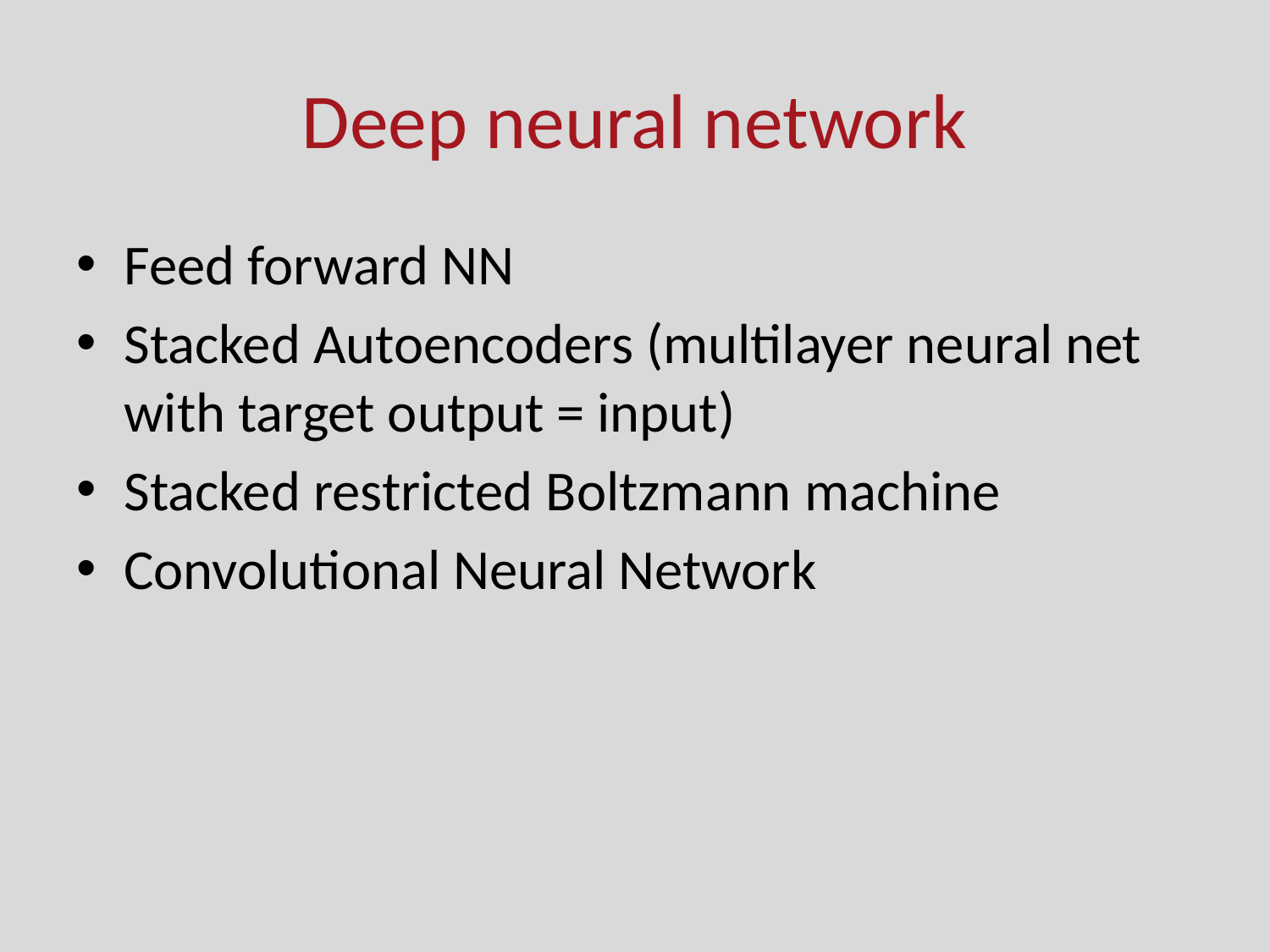

# Deep neural network
Feed forward NN
Stacked Autoencoders (multilayer neural net with target output = input)
Stacked restricted Boltzmann machine
Convolutional Neural Network